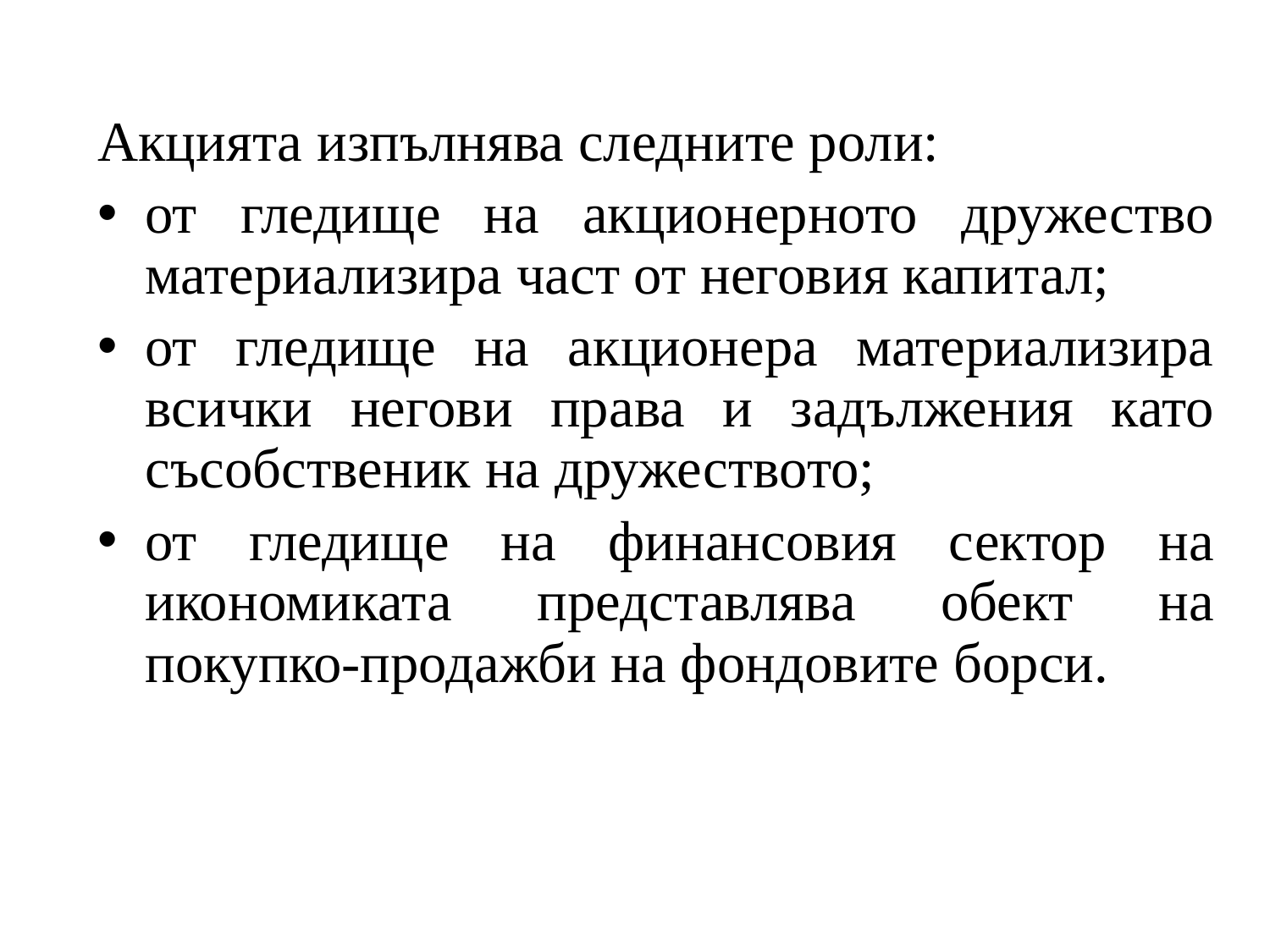

Акцията изпълнява следните роли:
от гледище на акционерното дружество материализира част от неговия капитал;
от гледище на акционера материализира всички негови права и задължения като съсобственик на дружеството;
от гледище на финансовия сектор на икономиката представлява обект на покупко-продажби на фондовите борси.